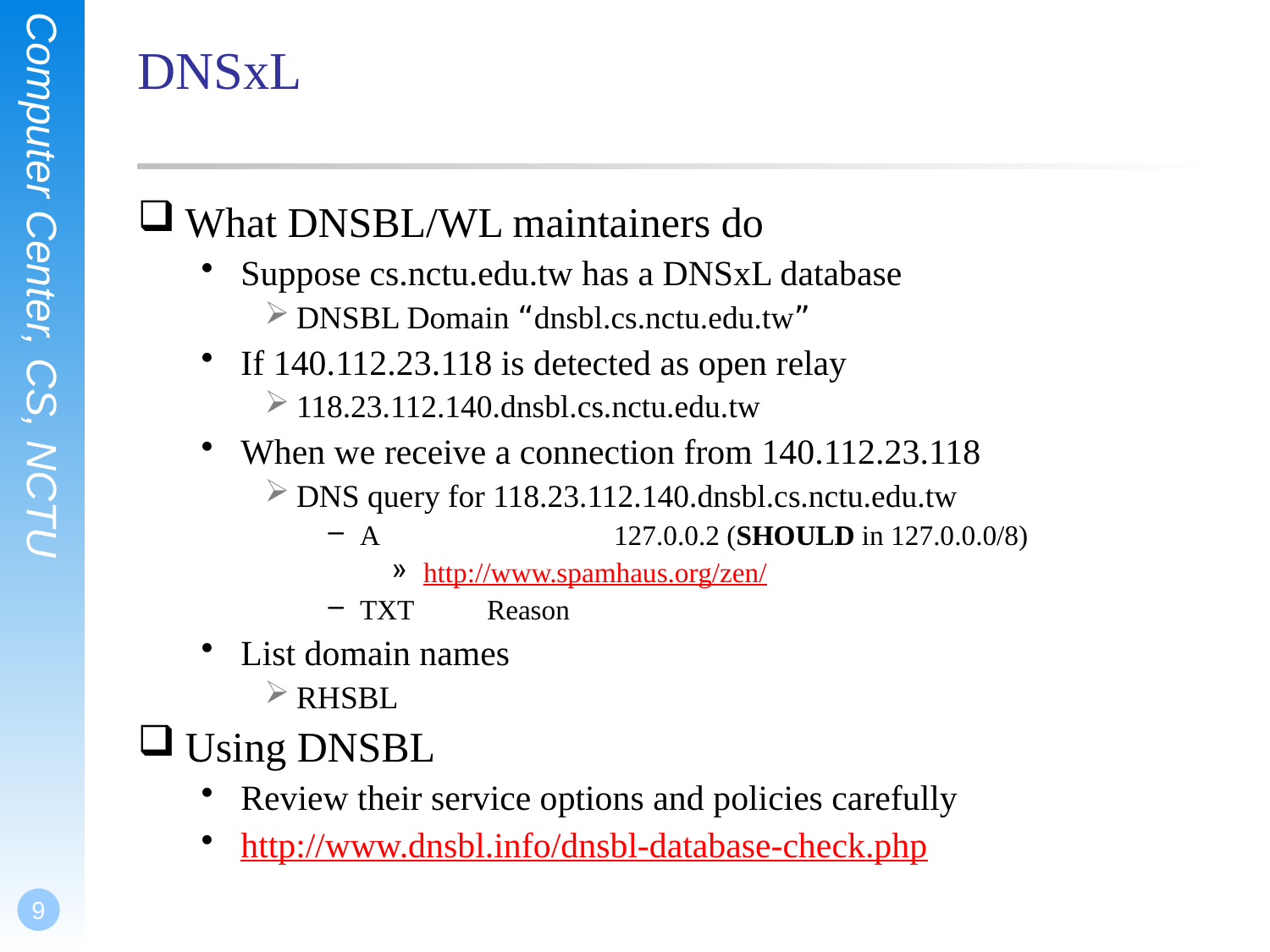

# DNSxL
What DNSBL/WL maintainers do
Suppose cs.nctu.edu.tw has a DNSxL database
DNSBL Domain “dnsbl.cs.nctu.edu.tw”
If 140.112.23.118 is detected as open relay
118.23.112.140.dnsbl.cs.nctu.edu.tw
When we receive a connection from 140.112.23.118
DNS query for 118.23.112.140.dnsbl.cs.nctu.edu.tw
A		127.0.0.2 (SHOULD in 127.0.0.0/8)
http://www.spamhaus.org/zen/
TXT	Reason
List domain names
RHSBL
Using DNSBL
Review their service options and policies carefully
http://www.dnsbl.info/dnsbl-database-check.php